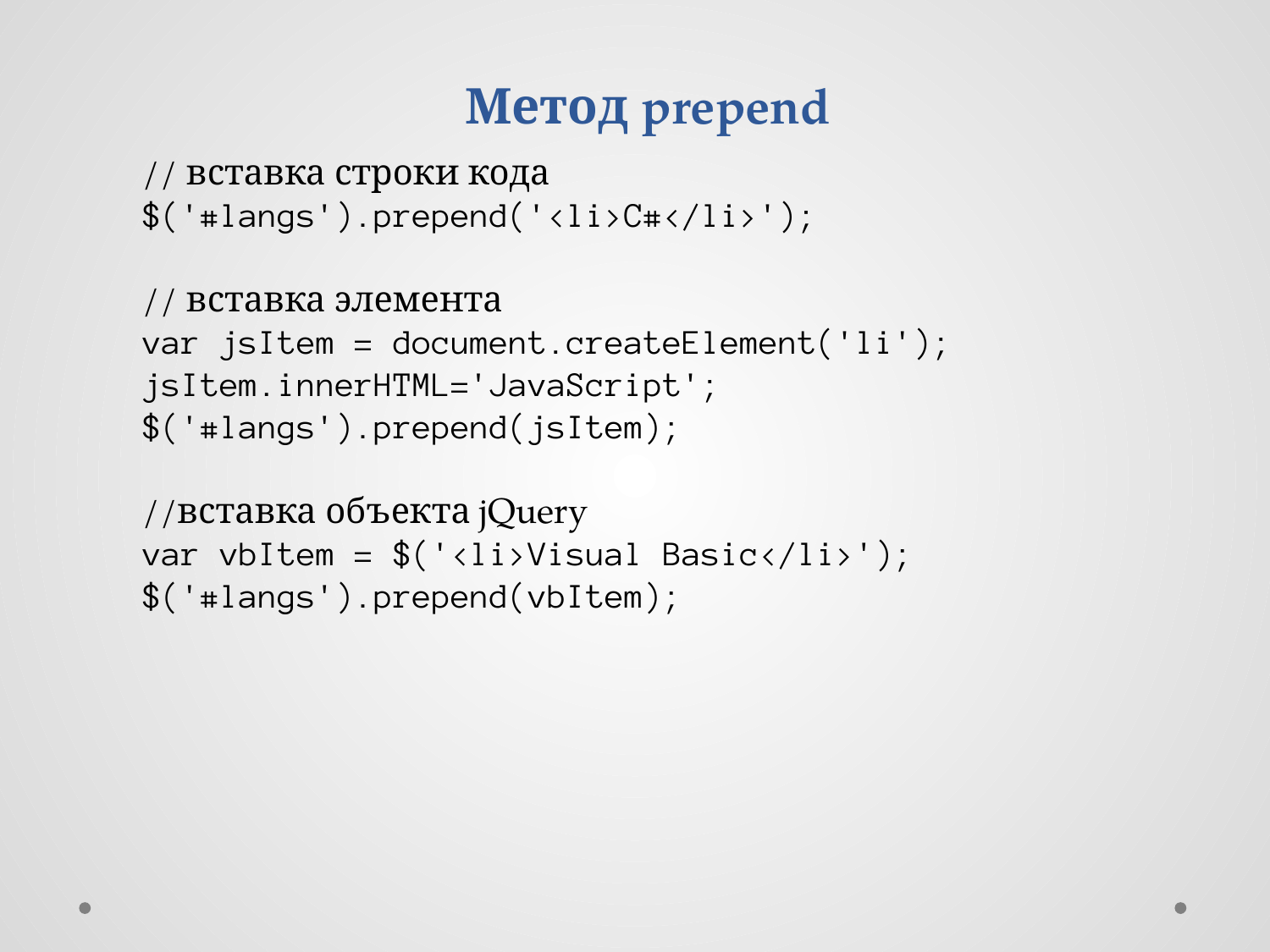

Метод prepend
// вставка строки кода
$('#langs').prepend('<li>C#</li>');

// вставка элемента
var jsItem = document.createElement('li');
jsItem.innerHTML='JavaScript';
$('#langs').prepend(jsItem);

//вставка объекта jQuery
var vbItem = $('<li>Visual Basic</li>');
$('#langs').prepend(vbItem);